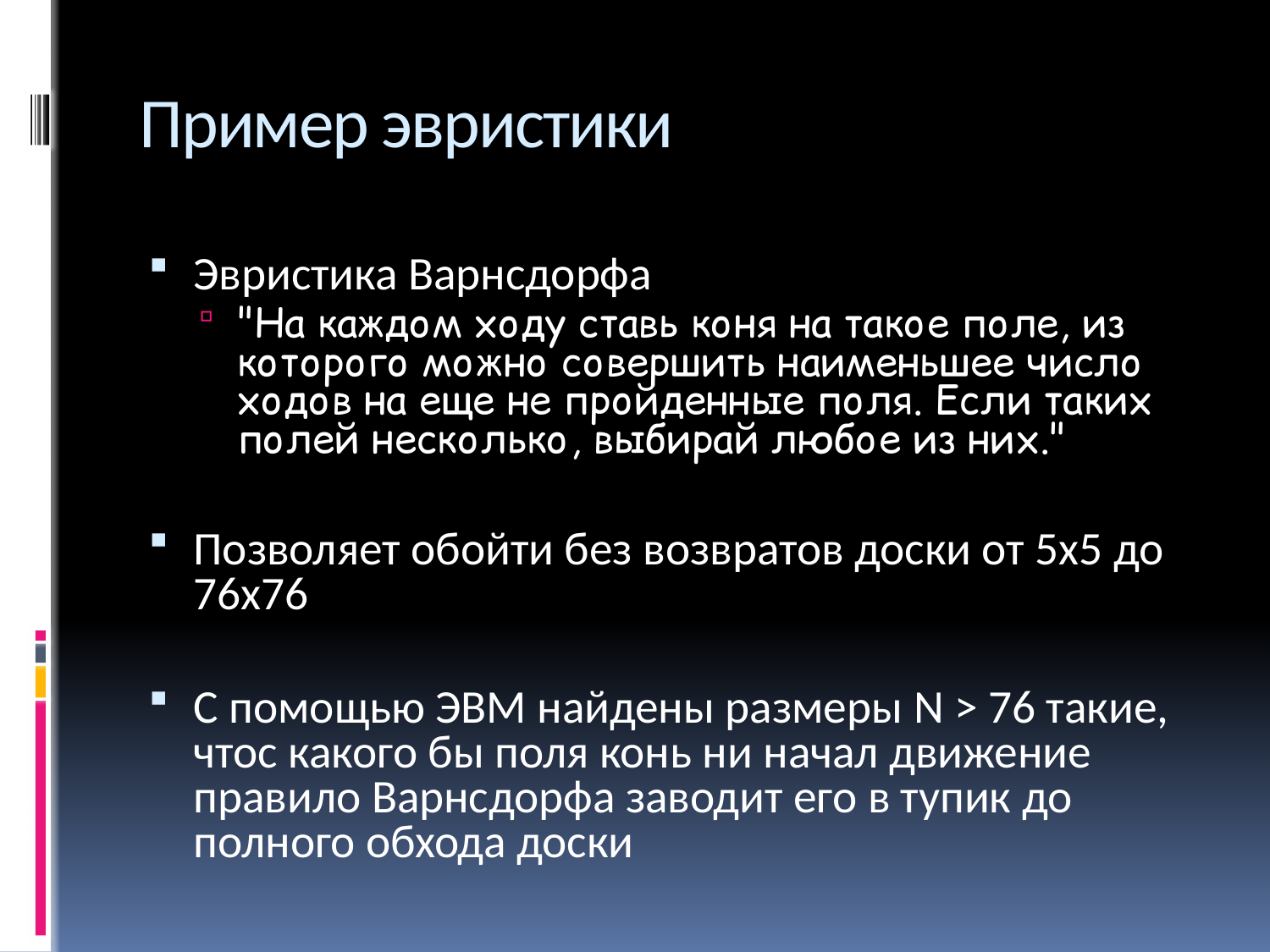

# Пример эвристики
Эвристика Варнсдорфа
"На каждом ходу ставь коня на такое поле, из которого можно совершить наименьшее число ходов на еще не пройденные поля. Если таких полей несколько, выбирай любое из них."

Позволяет обойти без возвратов доски от 5x5 до 76x76

С помощью ЭВМ найдены размеры N > 76 такие, чтос какого бы поля конь ни начал движение правило Варнсдорфа заводит его в тупик до полного обхода доски